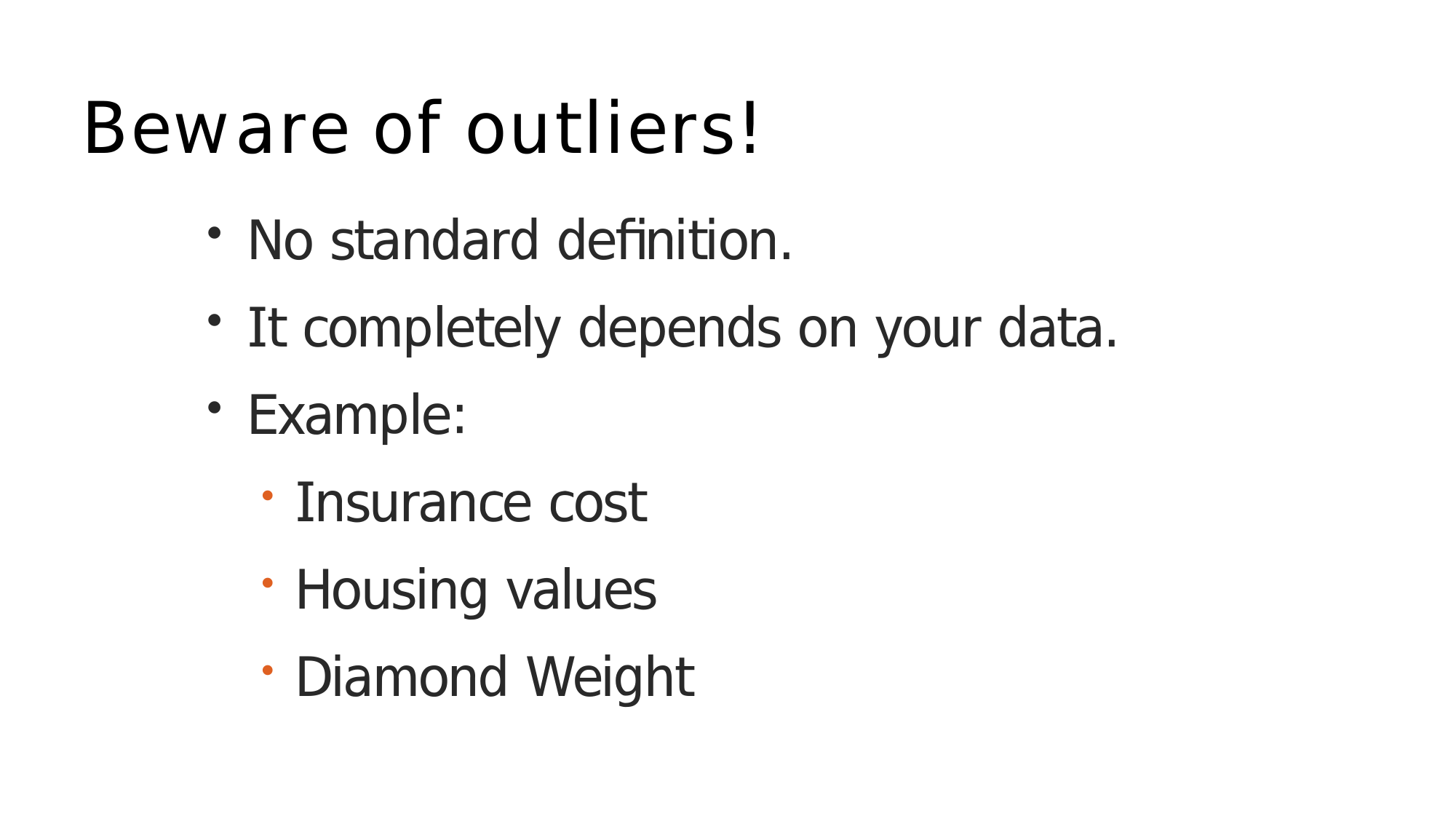

# Beware of outliers!
No standard definition.
It completely depends on your data.
Example:
Insurance cost
Housing values
Diamond Weight